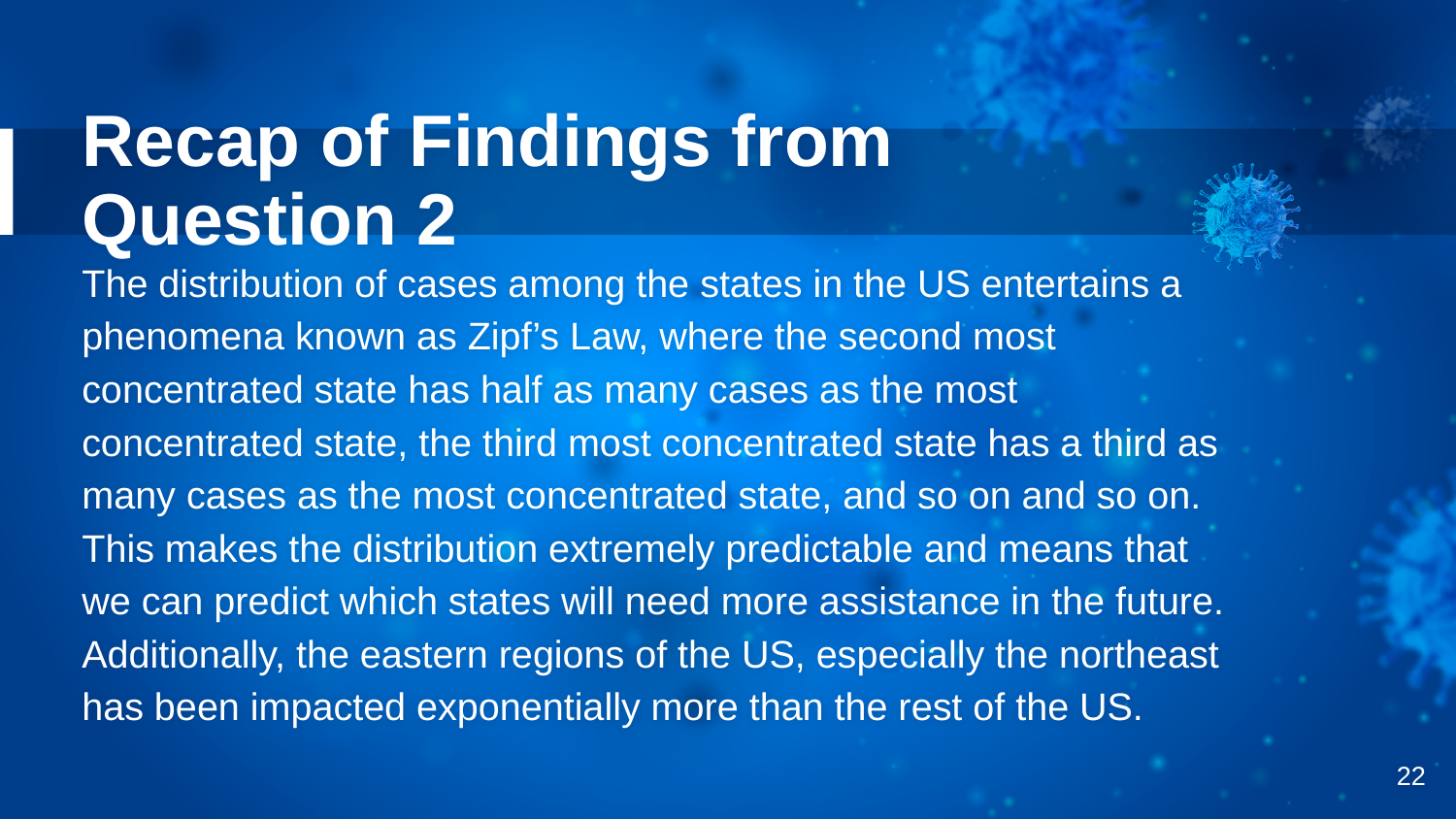

# Recap of Findings from Question 2
The distribution of cases among the states in the US entertains a phenomena known as Zipf’s Law, where the second most concentrated state has half as many cases as the most concentrated state, the third most concentrated state has a third as many cases as the most concentrated state, and so on and so on. This makes the distribution extremely predictable and means that we can predict which states will need more assistance in the future. Additionally, the eastern regions of the US, especially the northeast has been impacted exponentially more than the rest of the US.
22